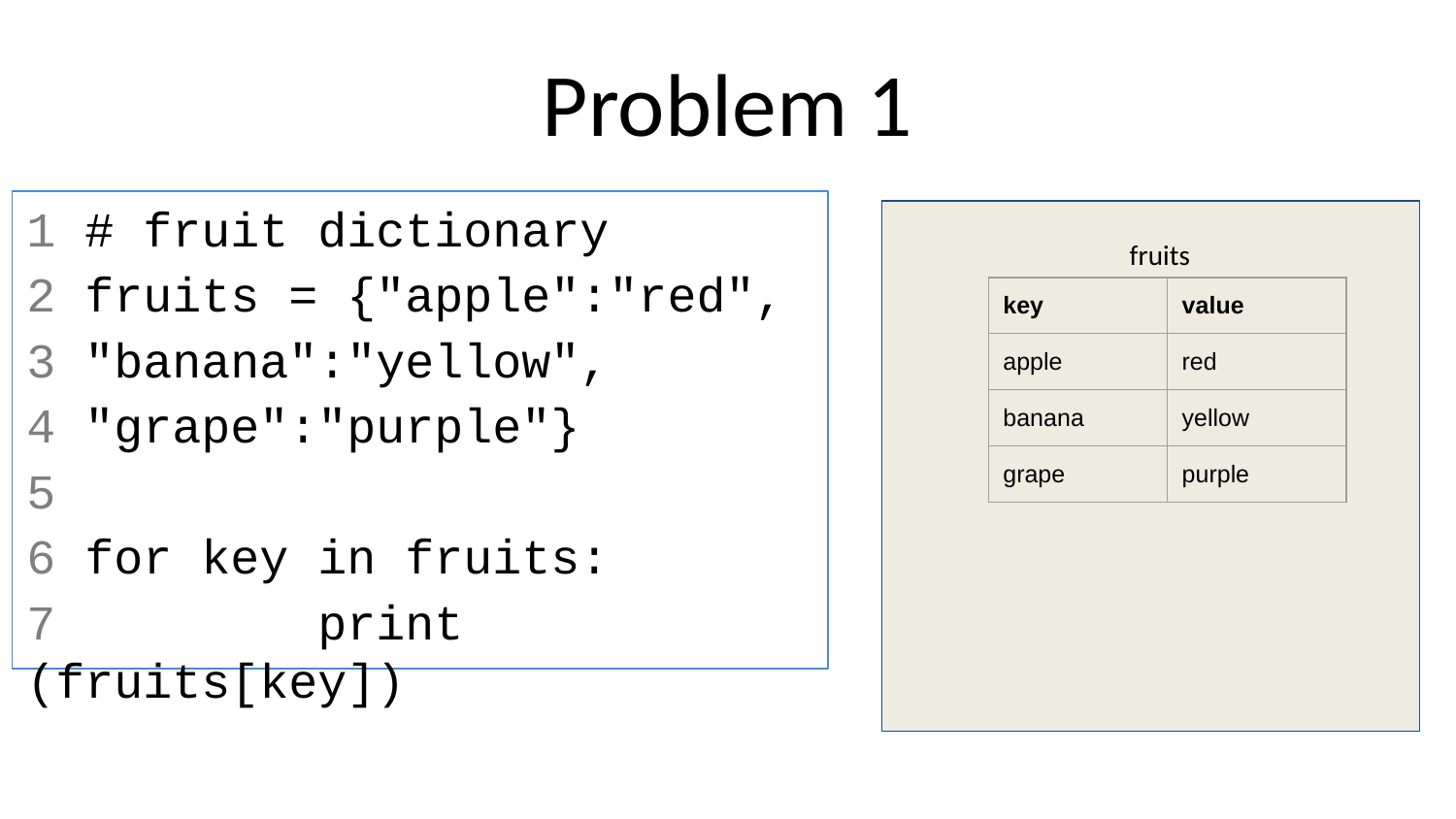

# Problem 1
1 # fruit dictionary
2 fruits = {"apple":"red",
3 "banana":"yellow",
4 "grape":"purple"}
5
6 for key in fruits:
7		print (fruits[key])

fruits
| key | value |
| --- | --- |
| apple | red |
| banana | yellow |
| grape | purple |